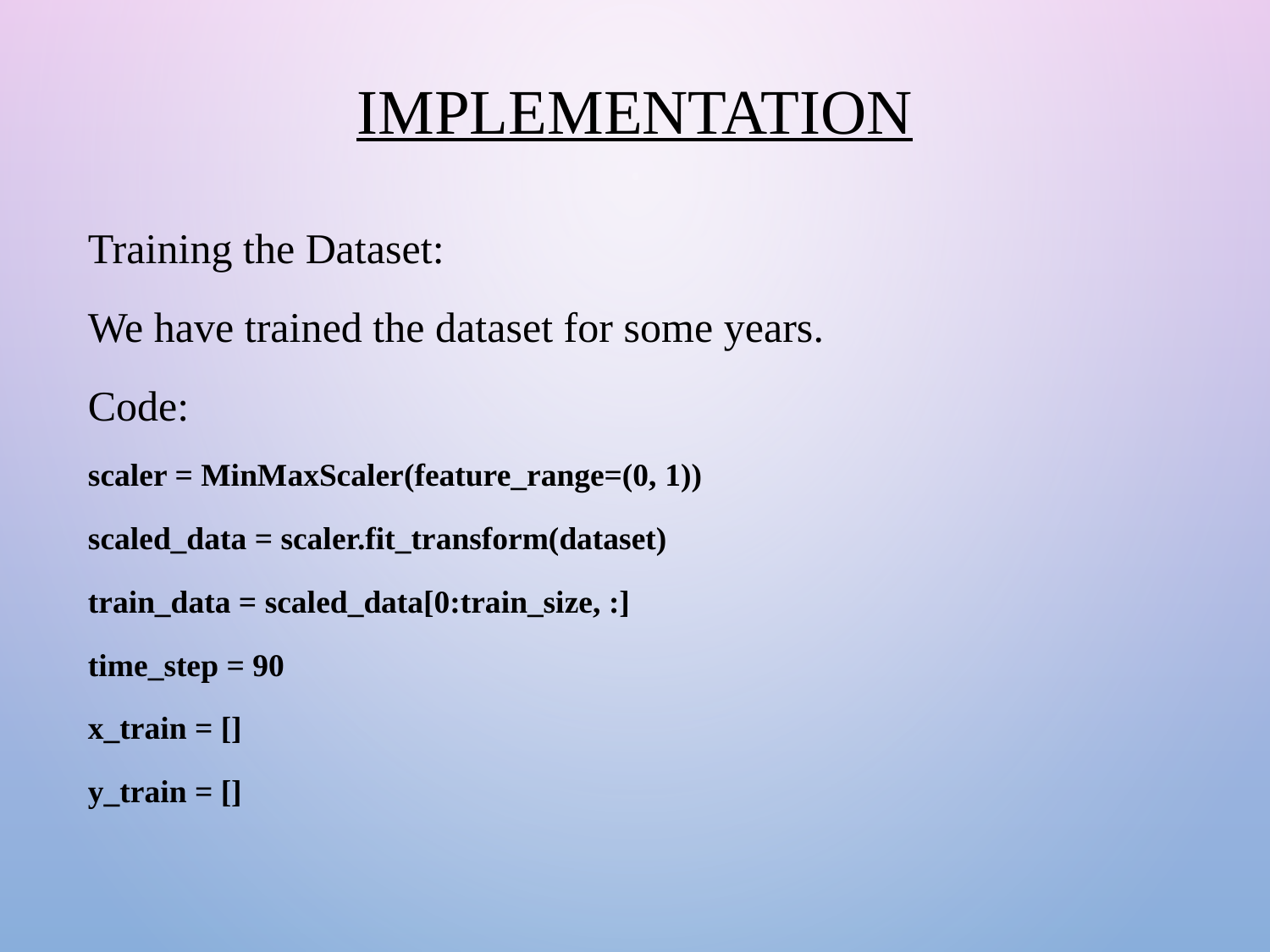

IMPLEMENTATION
Training the Dataset:
We have trained the dataset for some years.
Code:
scaler = MinMaxScaler(feature_range=(0, 1))
scaled_data = scaler.fit_transform(dataset)
train_data = scaled_data[0:train_size, :]
time_step = 90
x_train = []
y_train = []